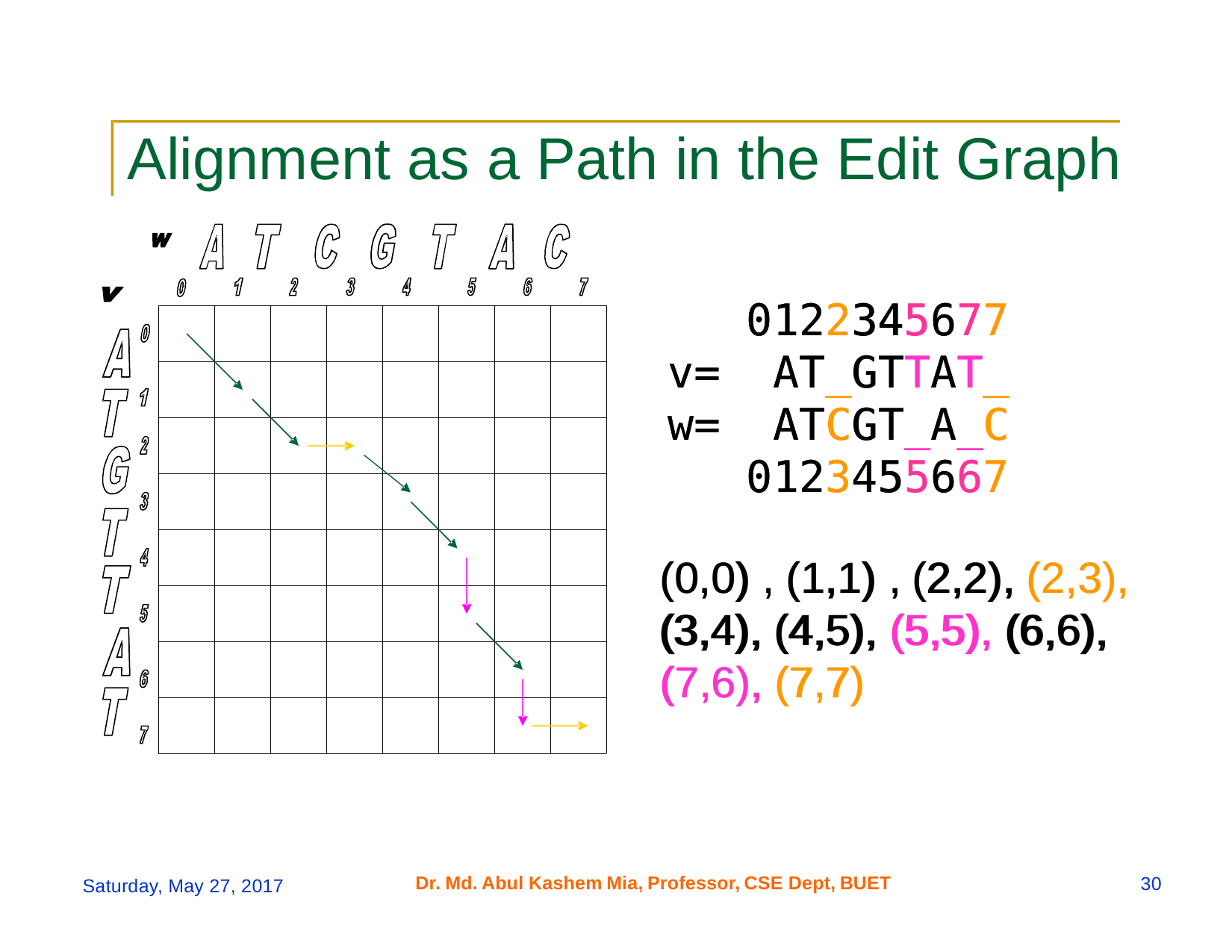

Alignment as a Path in the Edit Graph

012
012234
23456
5677
77

v=  AT_GTTAT
v=
w=
 AT_GTTAT_
_

w=  ATCGT_A_
 ATCGT_A_C
C

012
012345566
3455667
7

(0,0) , (1,1) ,
(0,0) ,
(2,3),
(3,4), (4,5), (5,5), (6,6),
(1,1) , (2,2),
(2,2), (2,3),

(3,4), (4,5), (5,5), (6,6),

(7,6),
(7,6), (7,7)
(7,7)

Dr.
Md.
Abul
Kashem
Mia,
Professor,
CSE Dept,
BUET
30
Saturday, May 27, 2017